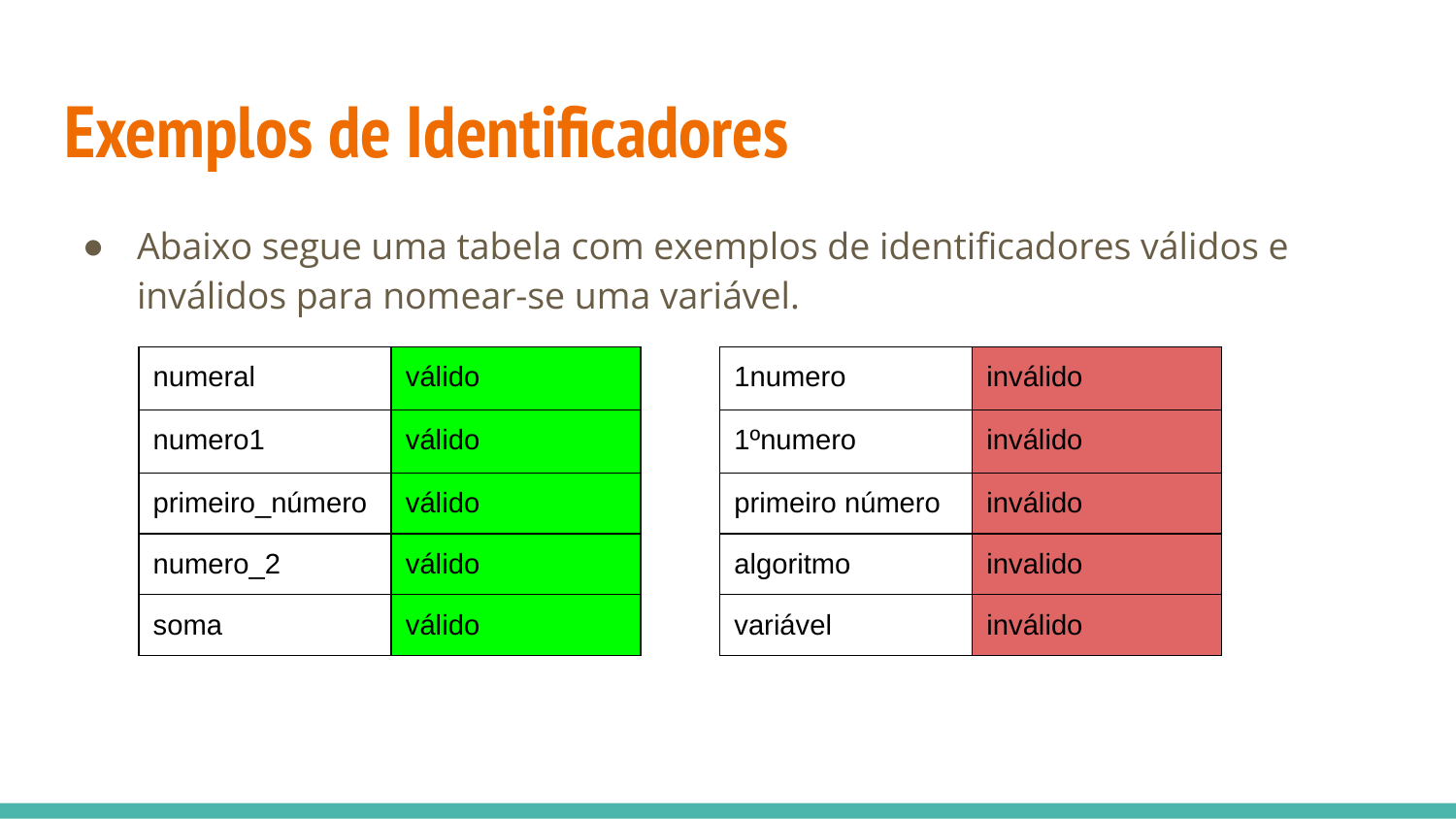

# Exemplos de Identificadores
Abaixo segue uma tabela com exemplos de identificadores válidos e inválidos para nomear-se uma variável.

| numeral | válido |
| --- | --- |
| numero1 | válido |
| primeiro\_número | válido |
| numero\_2 | válido |
| soma | válido |
| 1numero | inválido |
| --- | --- |
| 1ºnumero | inválido |
| primeiro número | inválido |
| algoritmo | invalido |
| variável | inválido |